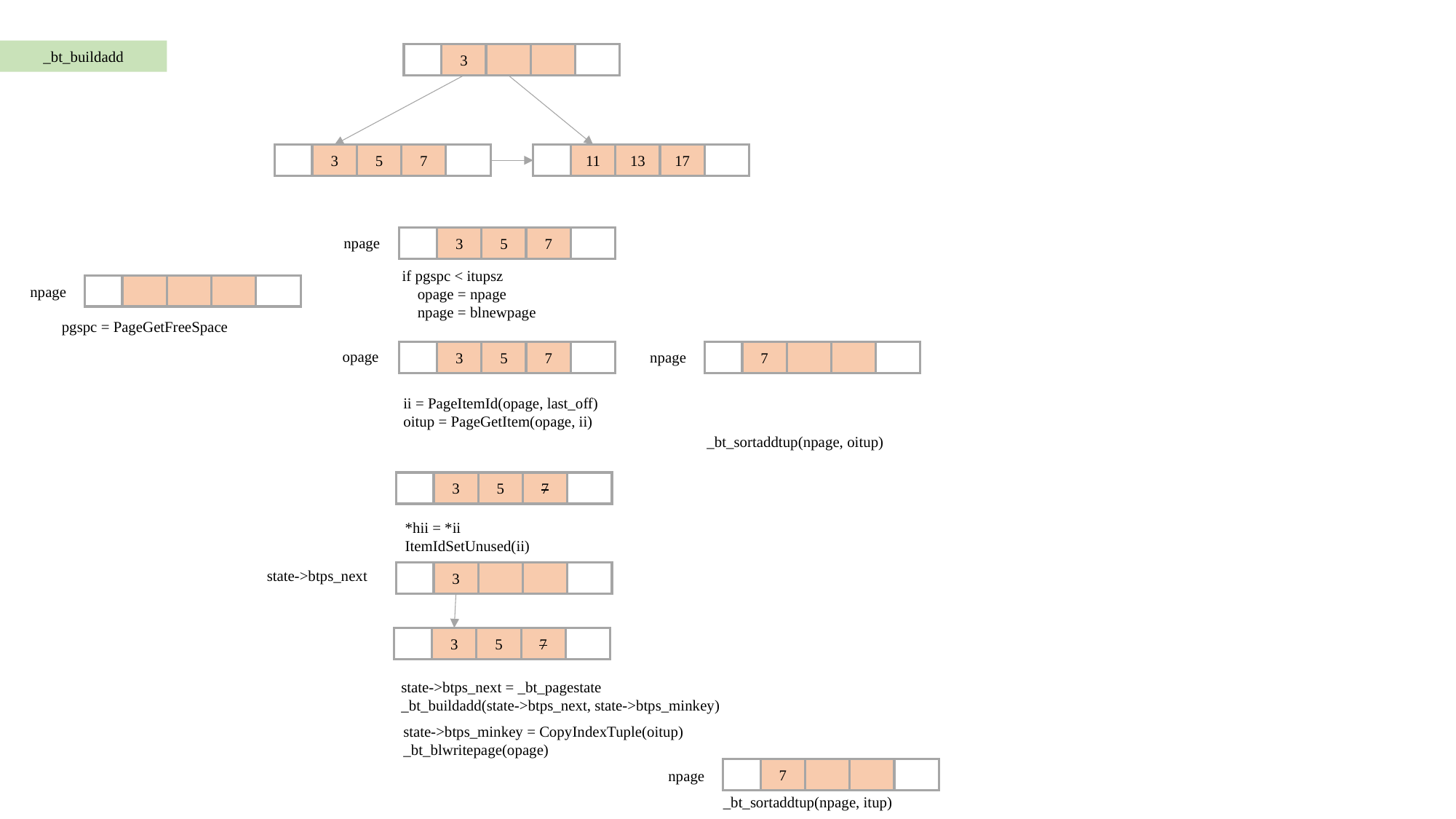

_bt_buildadd

3

5
7
3

13
17
11

npage

5
7
3

if pgspc < itupsz
    opage = npage
    npage = blnewpage

npage
pgspc = PageGetFreeSpace
opage

7

5
7
3

npage
ii = PageItemId(opage, last_off)
oitup = PageGetItem(opage, ii)
_bt_sortaddtup(npage, oitup)

5
7
3

*hii = *ii
ItemIdSetUnused(ii)
state->btps_next

3

5
7
3

state->btps_next = _bt_pagestate
_bt_buildadd(state->btps_next, state->btps_minkey)
state->btps_minkey = CopyIndexTuple(oitup)
_bt_blwritepage(opage)

7

npage
_bt_sortaddtup(npage, itup)